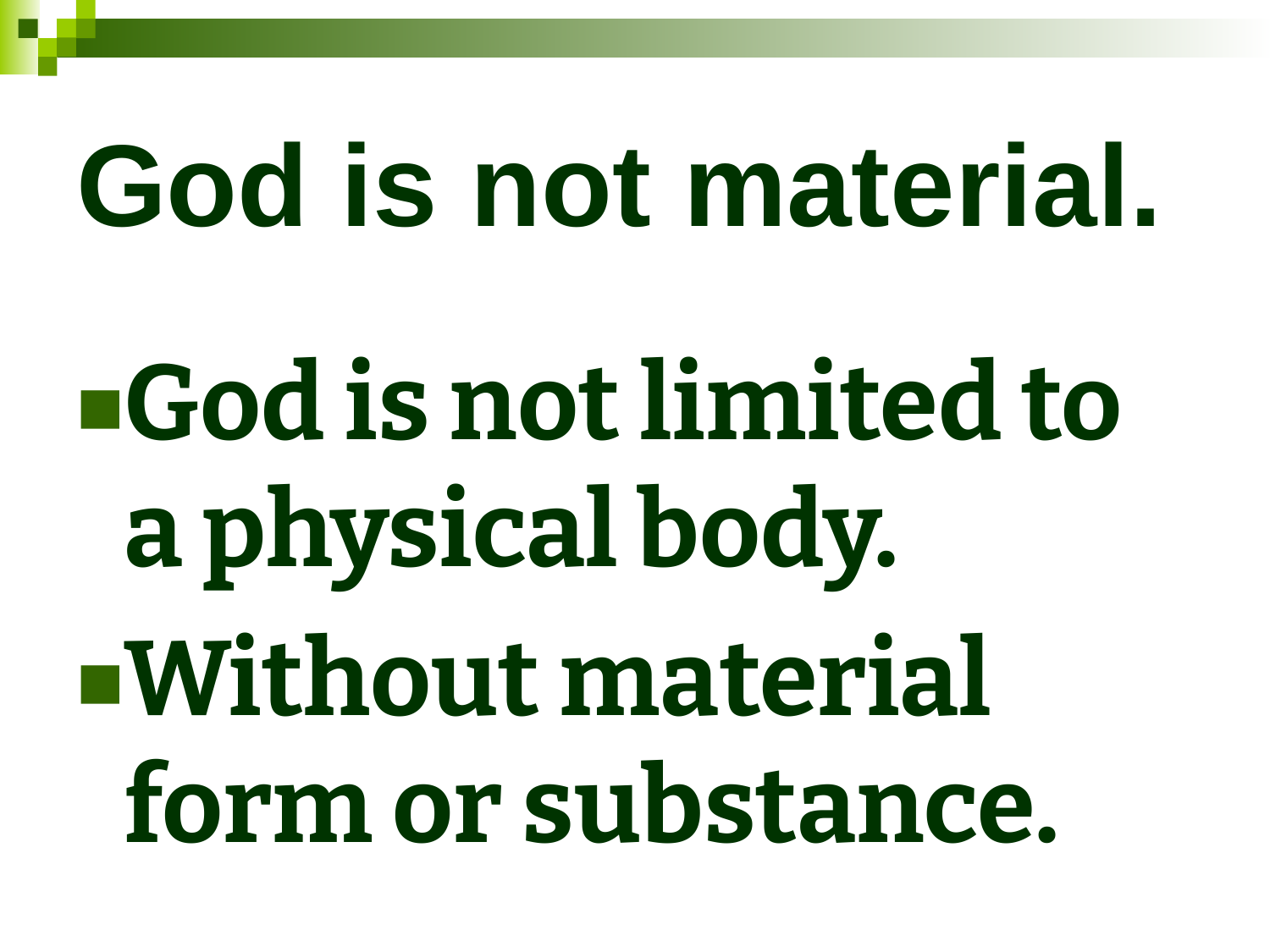

# God is not material.
God is not limited to a physical body.
Without material form or substance.